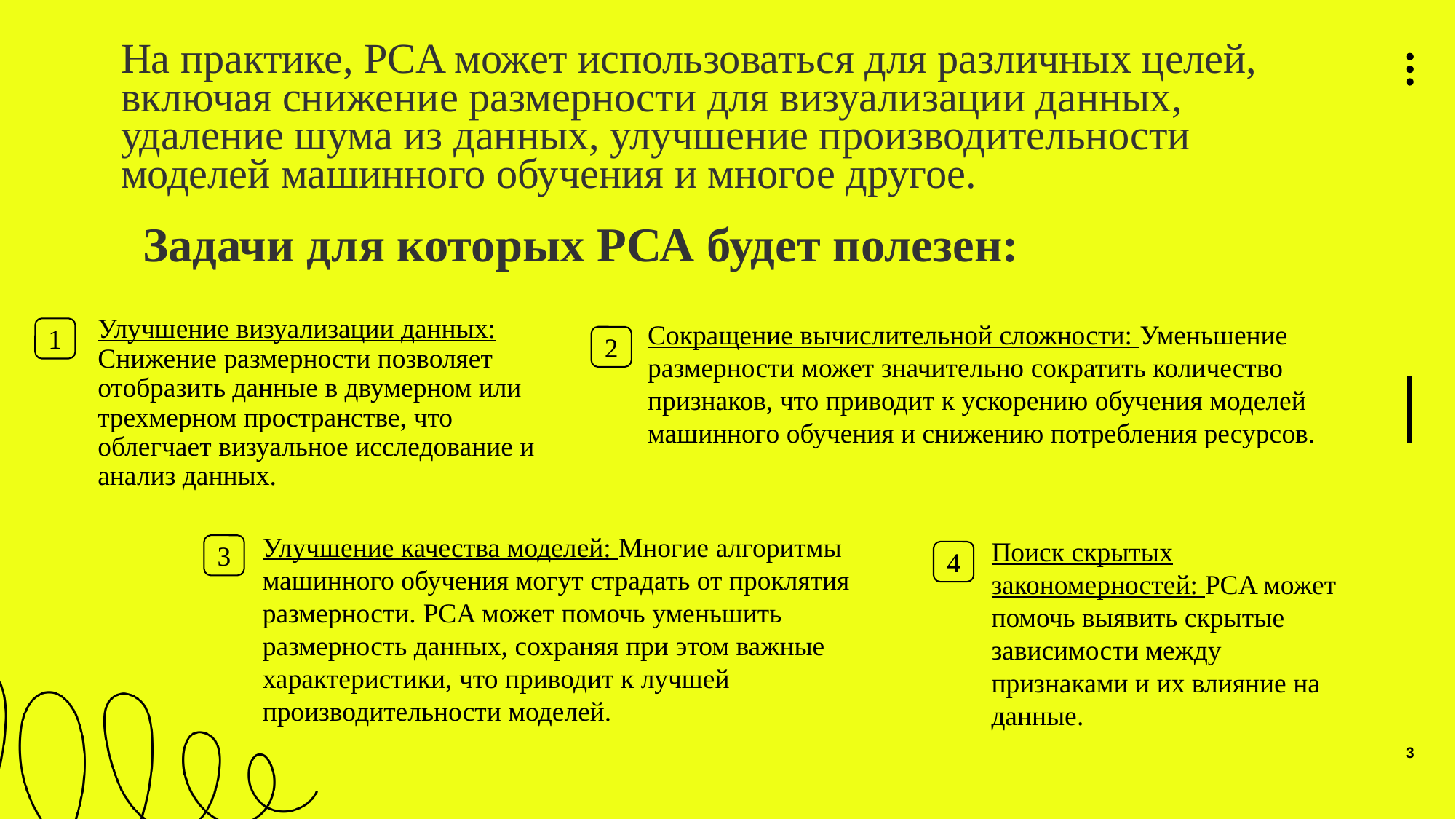

# На практике, PCA может использоваться для различных целей, включая снижение размерности для визуализации данных, удаление шума из данных, улучшение производительности моделей машинного обучения и многое другое.
Задачи для которых РСА будет полезен:
Улучшение визуализации данных: Снижение размерности позволяет отобразить данные в двумерном или трехмерном пространстве, что облегчает визуальное исследование и анализ данных.
Сокращение вычислительной сложности: Уменьшение размерности может значительно сократить количество признаков, что приводит к ускорению обучения моделей машинного обучения и снижению потребления ресурсов.
1
2
Улучшение качества моделей: Многие алгоритмы машинного обучения могут страдать от проклятия размерности. PCA может помочь уменьшить размерность данных, сохраняя при этом важные характеристики, что приводит к лучшей производительности моделей.
Поиск скрытых закономерностей: PCA может помочь выявить скрытые зависимости между признаками и их влияние на данные.
3
4
3